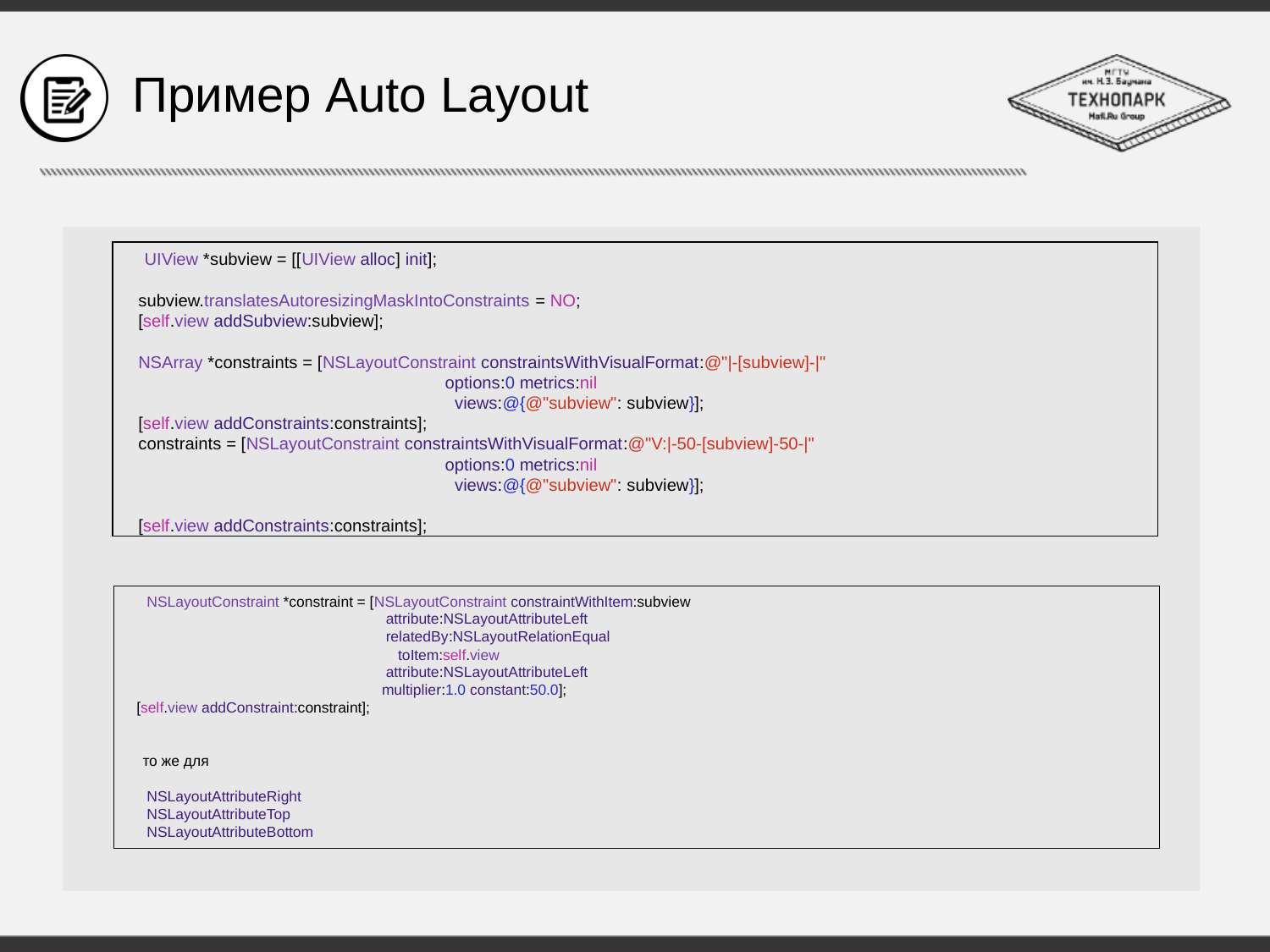

# Пример Auto Layout
UIView *subview = [[UIView alloc] init];

    subview.translatesAutoresizingMaskIntoConstraints = NO;
    [self.view addSubview:subview];

    NSArray *constraints = [NSLayoutConstraint constraintsWithVisualFormat:@"|-[subview]-|"
                                                                   options:0 metrics:nil
                                                                     views:@{@"subview": subview}];
    [self.view addConstraints:constraints];
    constraints = [NSLayoutConstraint constraintsWithVisualFormat:@"V:|-50-[subview]-50-|"
                                                                   options:0 metrics:nil
                                                                     views:@{@"subview": subview}];

    [self.view addConstraints:constraints];
 NSLayoutConstraint *constraint = [NSLayoutConstraint constraintWithItem:subview
                                                                  attribute:NSLayoutAttributeLeft
                                                                  relatedBy:NSLayoutRelationEqual
                                                                     toItem:self.view
                                                                  attribute:NSLayoutAttributeLeft
                                                                 multiplier:1.0 constant:50.0];
    [self.view addConstraint:constraint];

то же для

 NSLayoutAttributeRight
 NSLayoutAttributeTop
 NSLayoutAttributeBottom
14